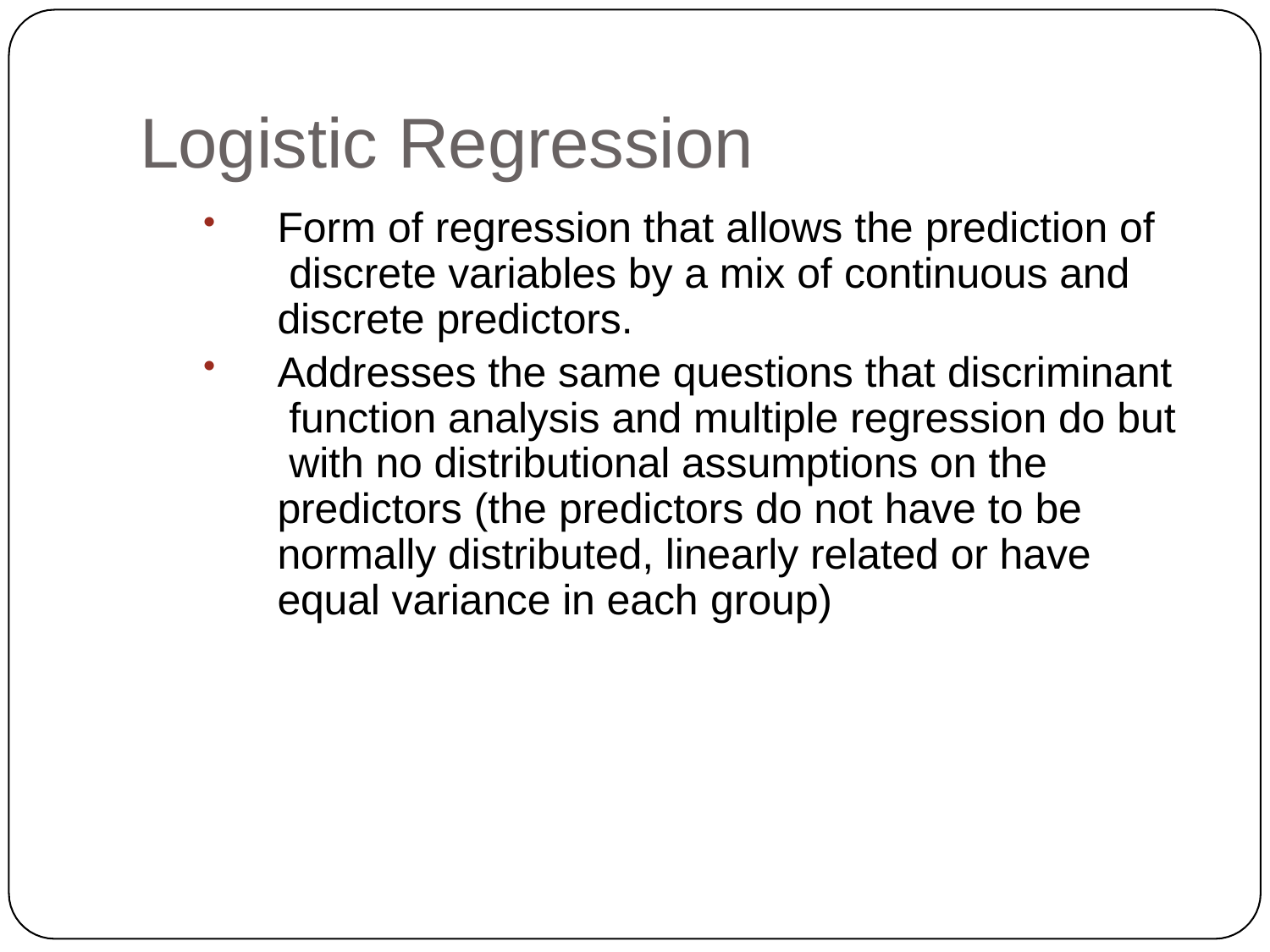

# Logistic Regression
Form of regression that allows the prediction of  discrete variables by a mix of continuous and  discrete predictors.
Addresses the same questions that discriminant  function analysis and multiple regression do but  with no distributional assumptions on the  predictors (the predictors do not have to be  normally distributed, linearly related or have  equal variance in each group)